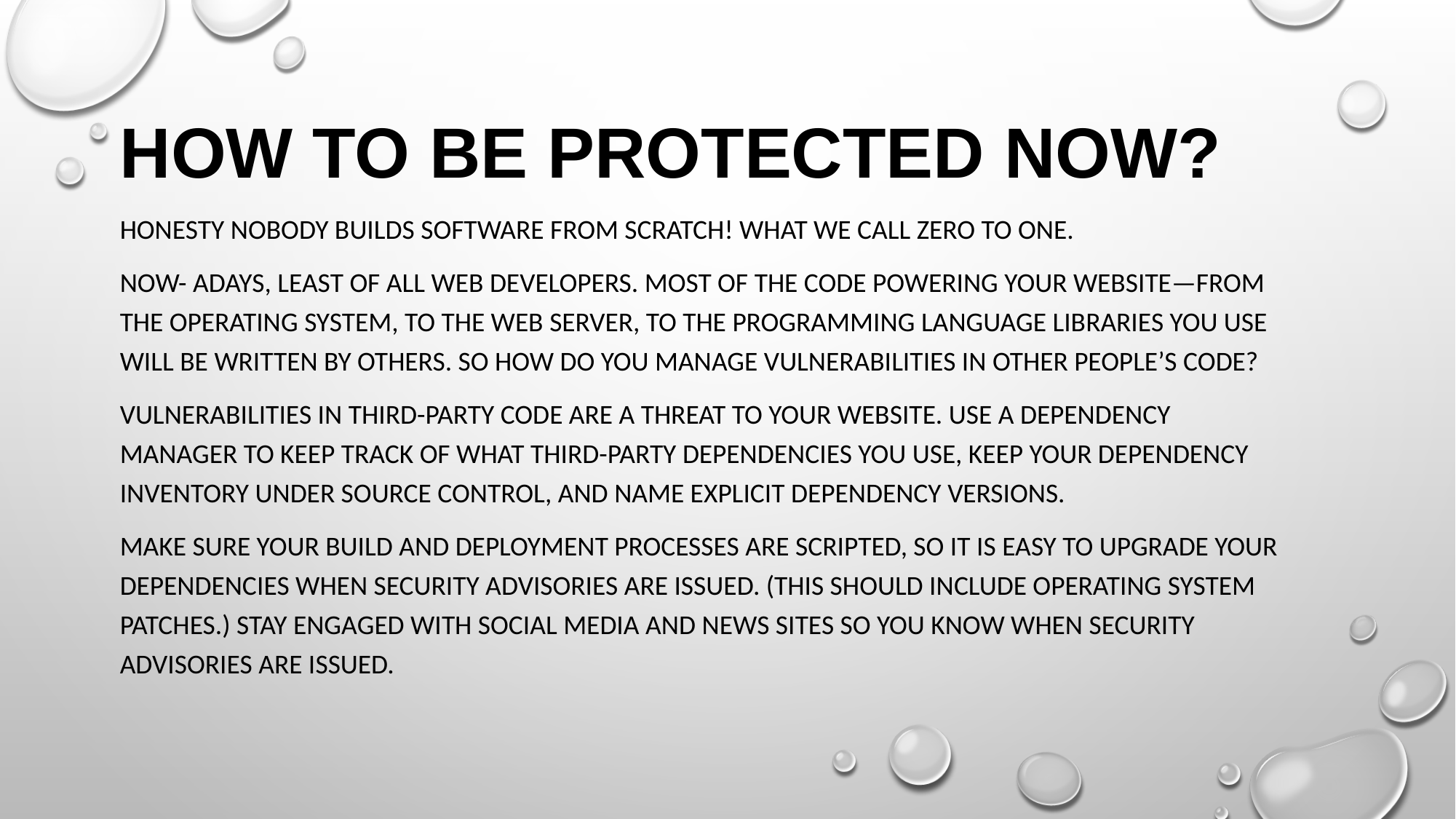

#
How to be protected now?
Honesty Nobody builds software from scratch! What we call zero to one.
Now- adays, least of all web developers. Most of the code powering your website—from the operating system, to the web server, to the programming language libraries you use will be written by others. So how do you manage vulnerabilities in other people’s code?
Vulnerabilities in third-party code are a threat to your website. Use a dependency manager to keep track of what third-party dependencies you use, keep your dependency inventory under source control, and name explicit dependency versions.
Make sure your build and deployment processes are scripted, so it is easy to upgrade your dependencies when security advisories are issued. (This should include operating system patches.) Stay engaged with social media and news sites so you know when security advisories are issued.